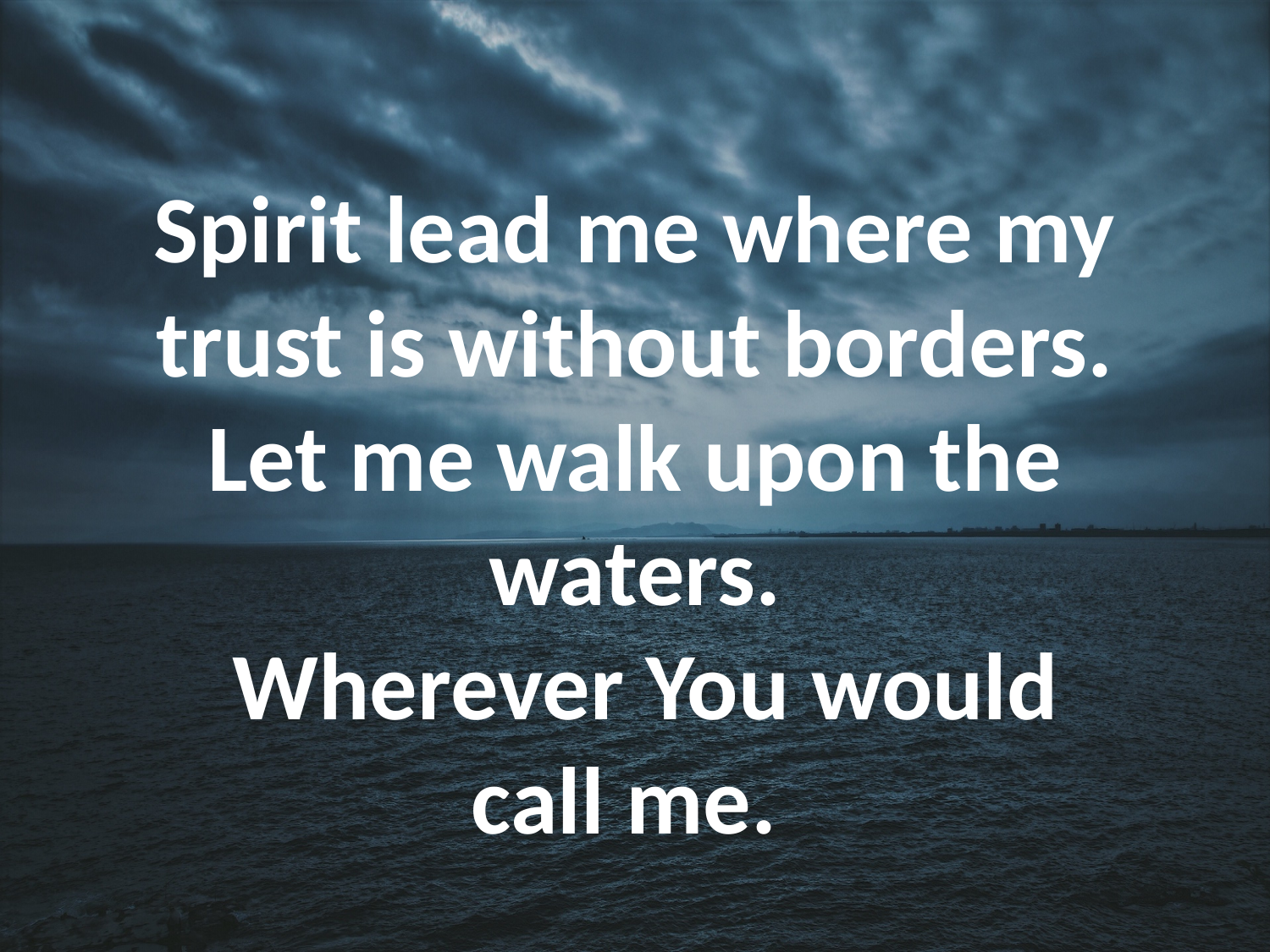

Spirit lead me where my trust is without borders. Let me walk upon the waters.
 Wherever You would call me.